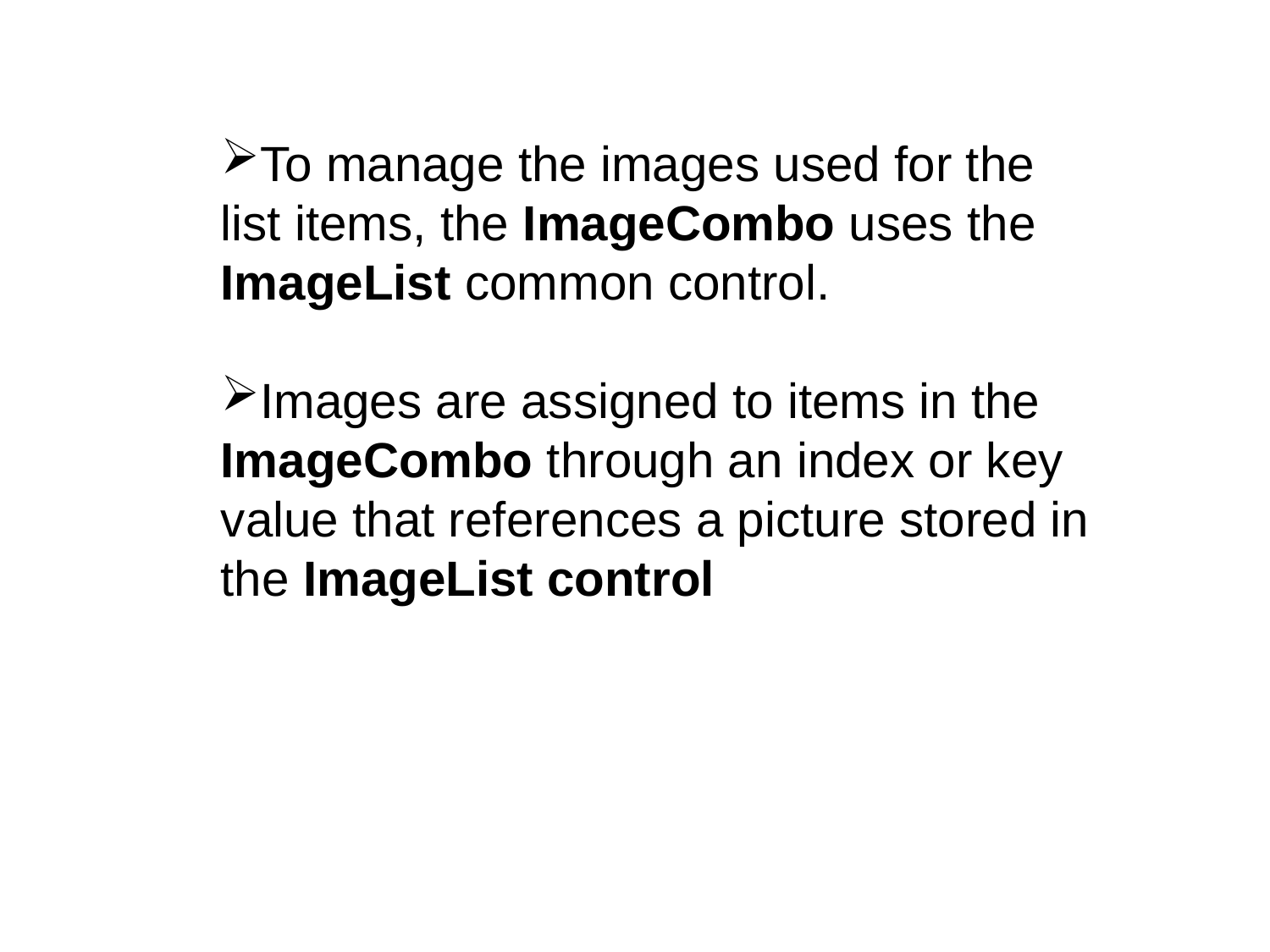

To manage the images used for the list items, the ImageCombo uses the ImageList common control.

Images are assigned to items in the ImageCombo through an index or key value that references a picture stored in the ImageList control